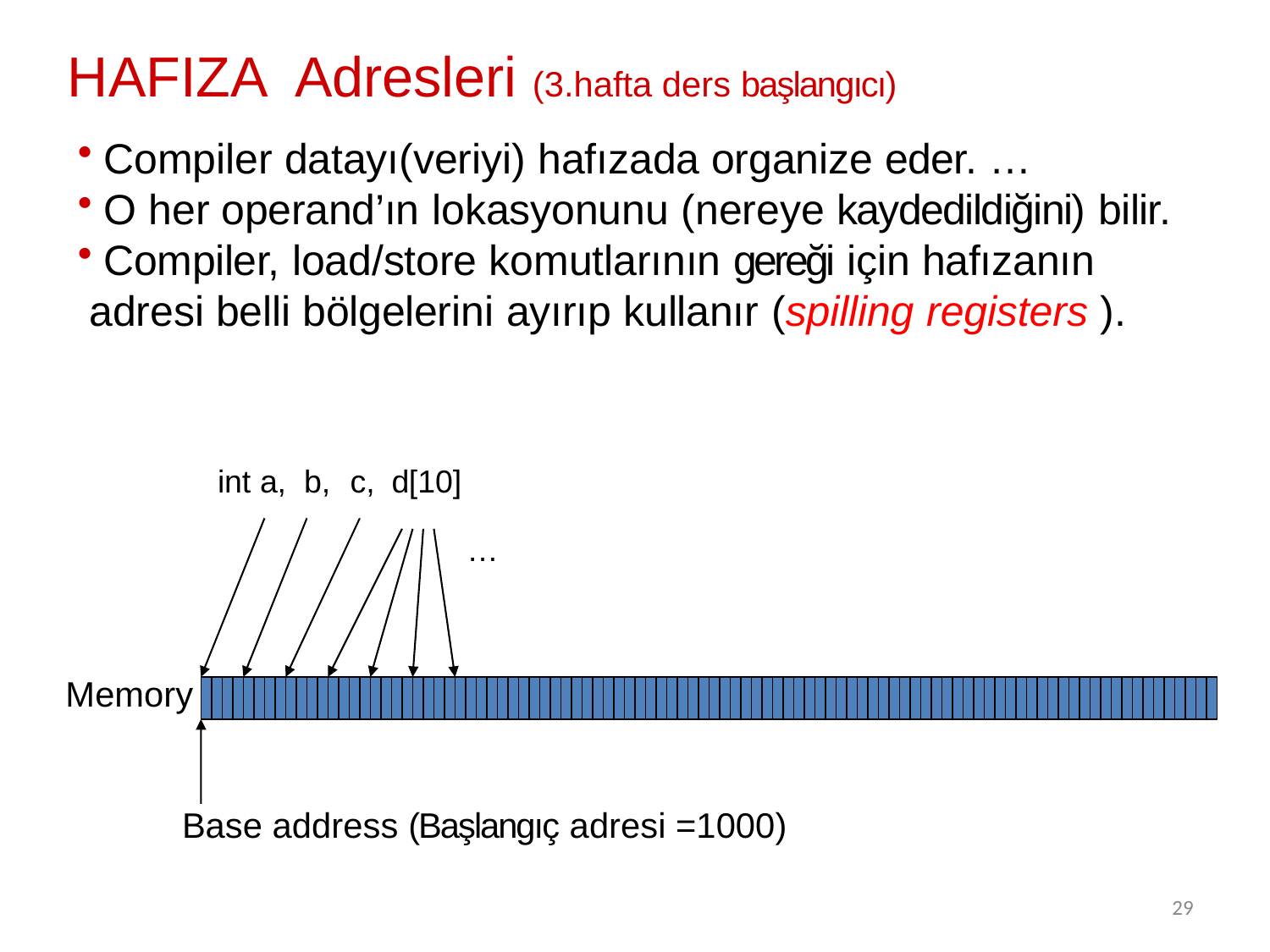

# HAFIZA	Adresleri (3.hafta ders başlangıcı)
Compiler datayı(veriyi) hafızada organize eder. …
O her operand’ın lokasyonunu (nereye kaydedildiğini) bilir.
Compiler, load/store komutlarının gereği için hafızanın
adresi belli bölgelerini ayırıp kullanır (spilling registers ).
int a, b,	c, d[10]
…

Memory

Base address (Başlangıç adresi =1000)
29